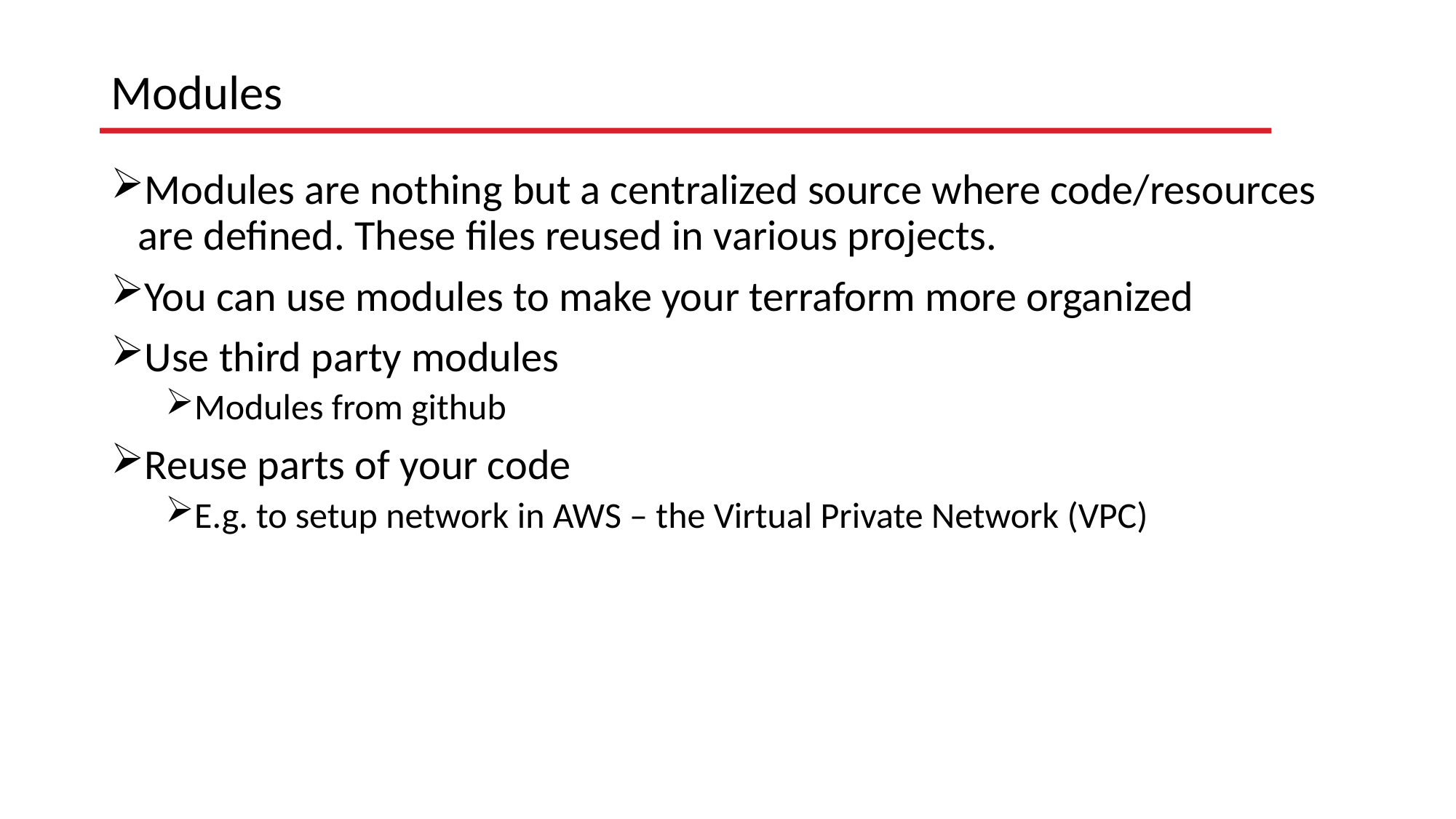

# Modules

Modules are nothing but a centralized source where code/resources are defined. These files reused in various projects.
You can use modules to make your terraform more organized
Use third party modules
Modules from github
Reuse parts of your code
E.g. to setup network in AWS – the Virtual Private Network (VPC)